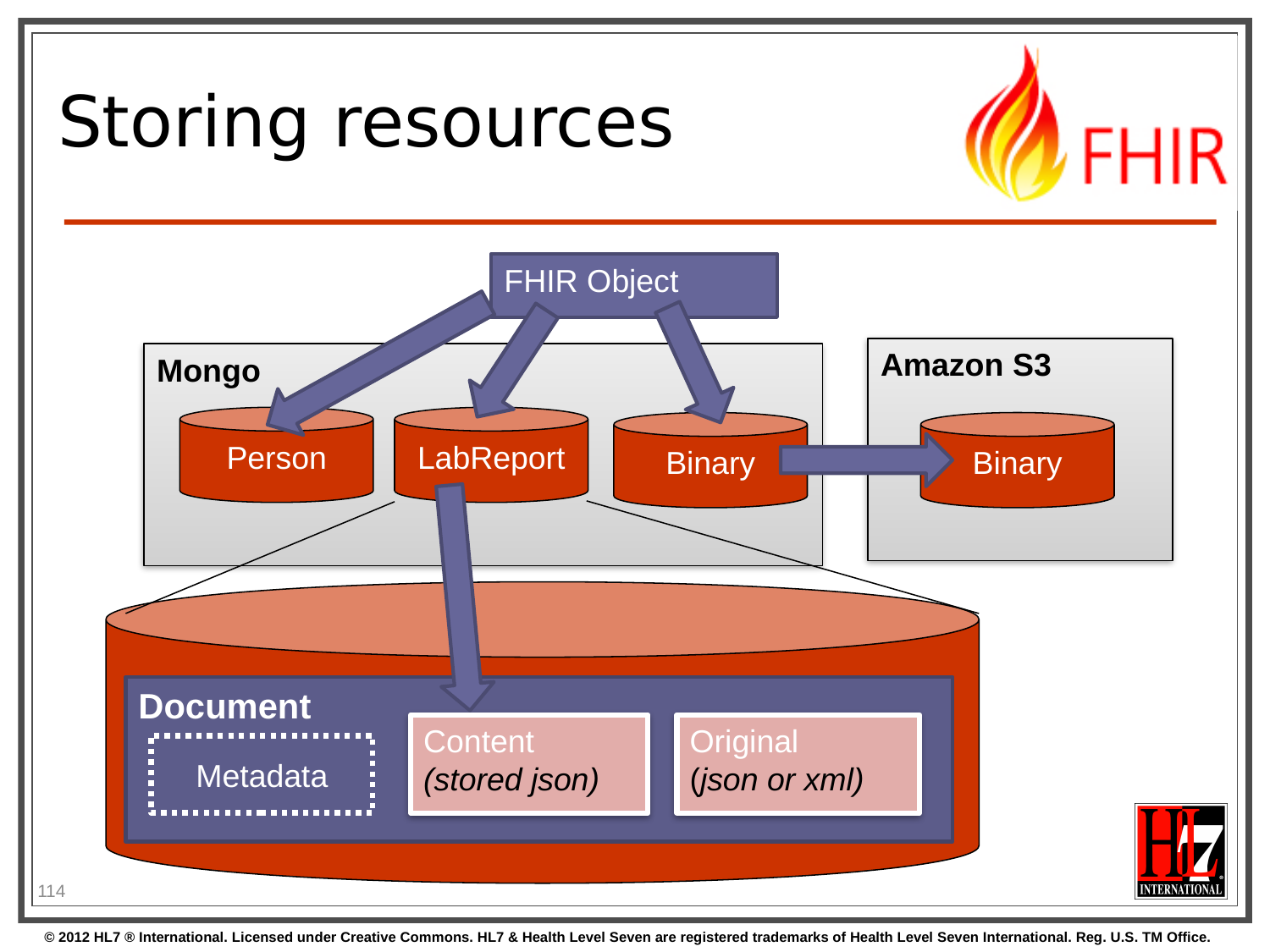

# Storing resources
FHIR Object

Amazon S3
Mongo
Person
LabReport
Binary
Binary

Document
Content
(stored json)
Original
(json or xml)
Metadata
114